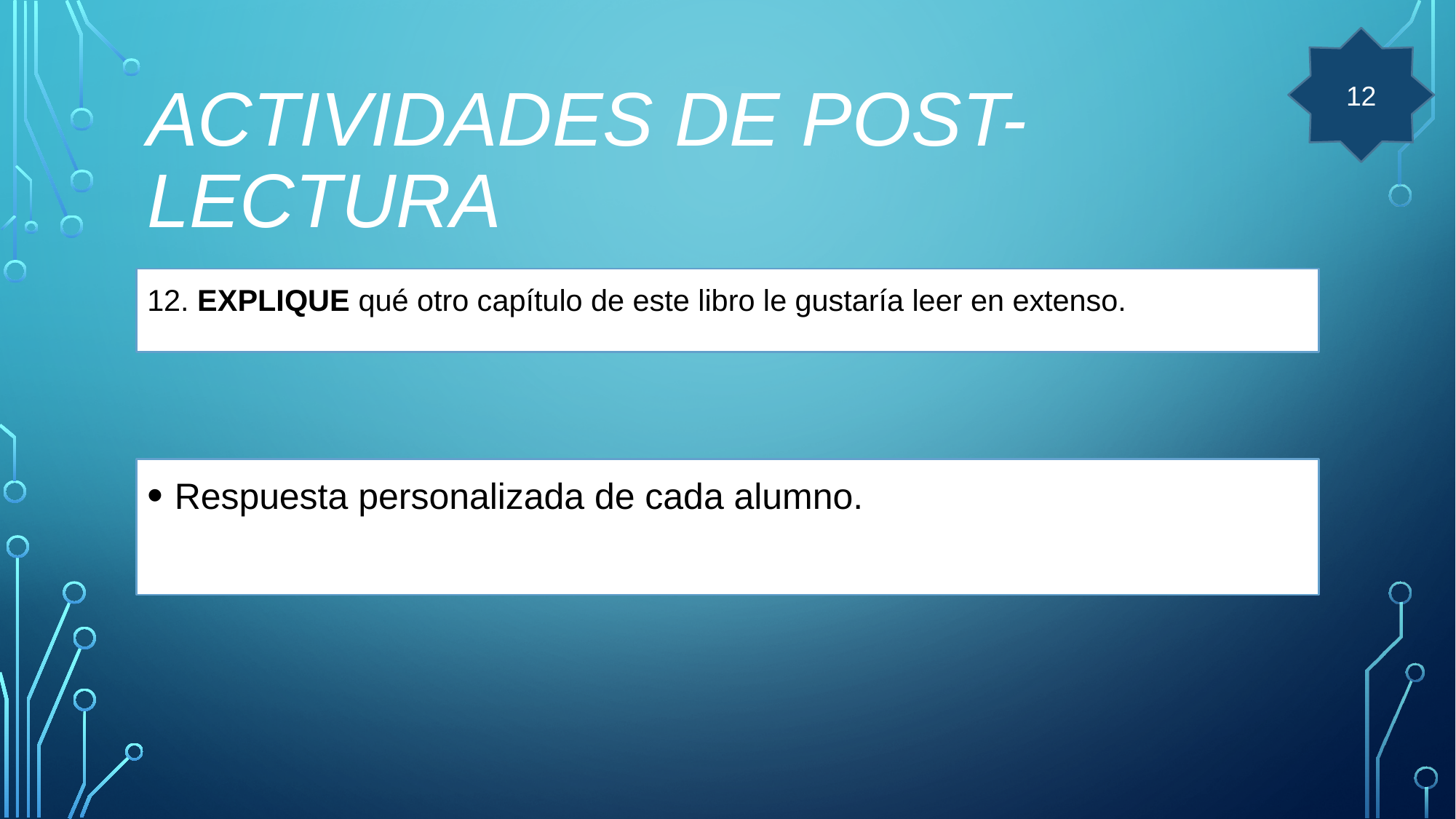

12
# ACTIVIDADES DE post-LECTURA
12. EXPLIQUE qué otro capítulo de este libro le gustaría leer en extenso.

Respuesta personalizada de cada alumno.